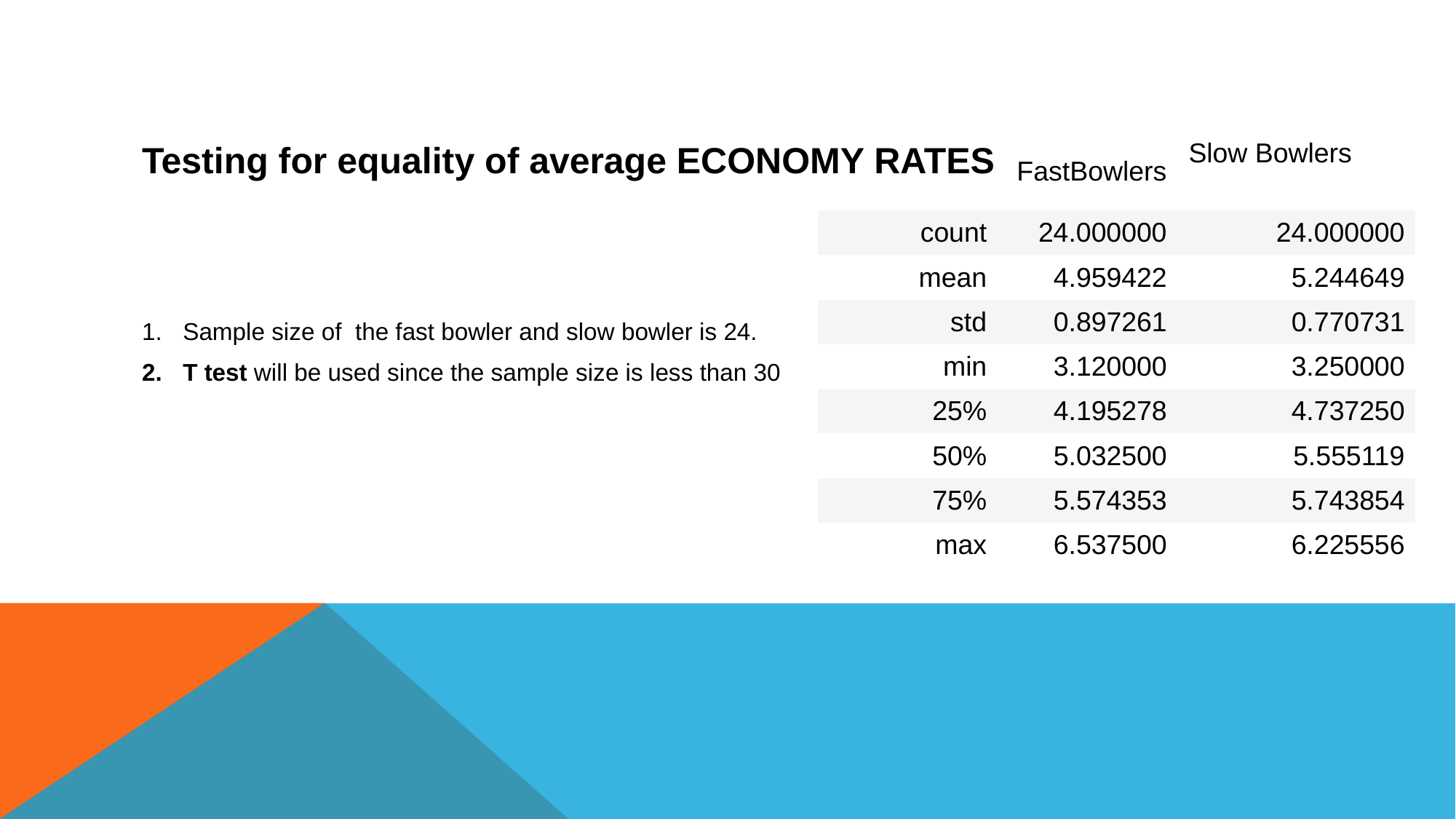

#
Testing for equality of average ECONOMY RATES

Sample size of  the fast bowler and slow bowler is 24.
T test will be used since the sample size is less than 30

|  | FastBowlers | Slow Bowlers |
| --- | --- | --- |
| count | 24.000000 | 24.000000 |
| mean | 4.959422 | 5.244649 |
| std | 0.897261 | 0.770731 |
| min | 3.120000 | 3.250000 |
| 25% | 4.195278 | 4.737250 |
| 50% | 5.032500 | 5.555119 |
| 75% | 5.574353 | 5.743854 |
| max | 6.537500 | 6.225556 |